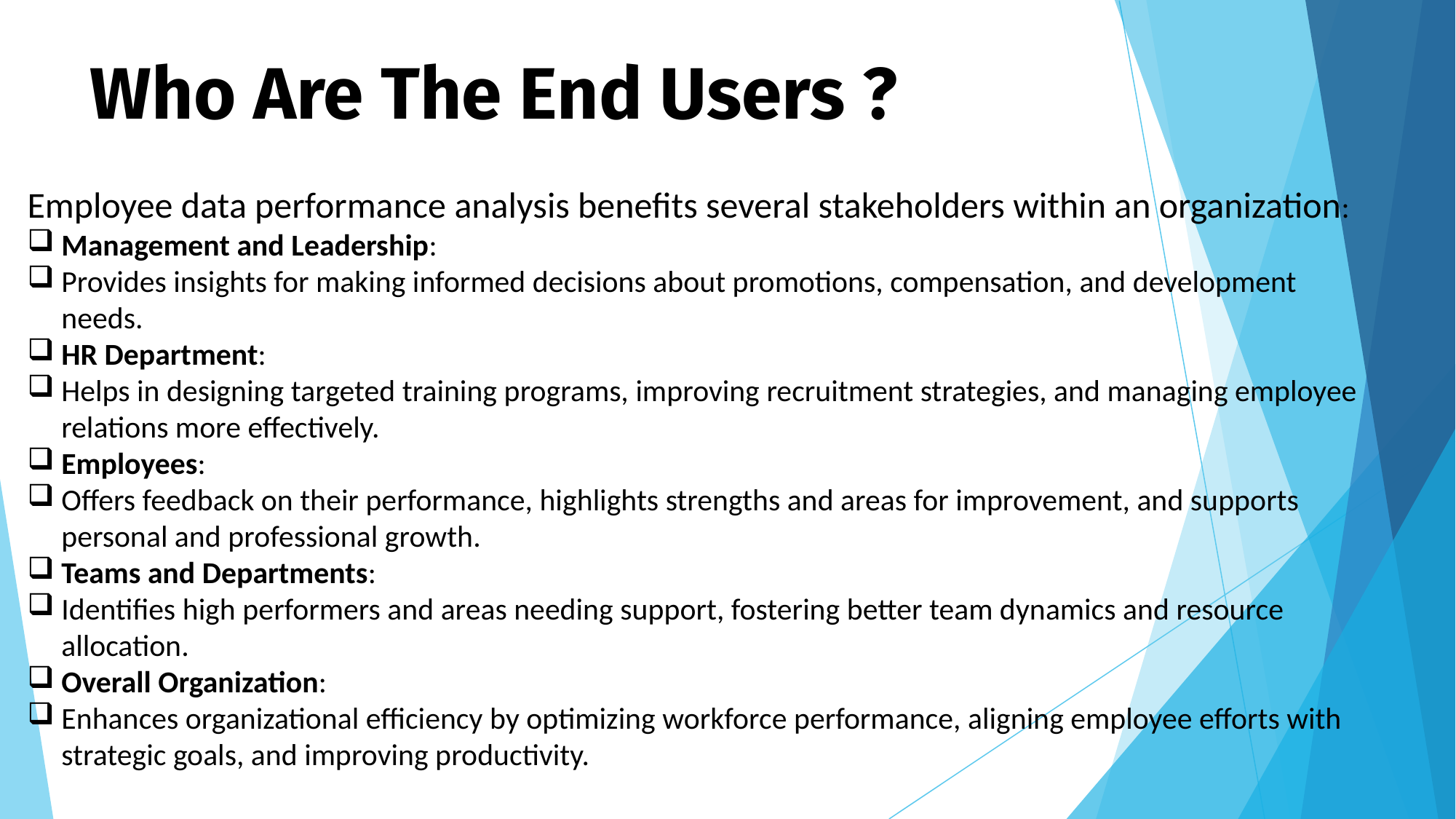

# Who Are The End Users ?
Employee data performance analysis benefits several stakeholders within an organization:
Management and Leadership:
Provides insights for making informed decisions about promotions, compensation, and development needs.
HR Department:
Helps in designing targeted training programs, improving recruitment strategies, and managing employee relations more effectively.
Employees:
Offers feedback on their performance, highlights strengths and areas for improvement, and supports personal and professional growth.
Teams and Departments:
Identifies high performers and areas needing support, fostering better team dynamics and resource allocation.
Overall Organization:
Enhances organizational efficiency by optimizing workforce performance, aligning employee efforts with strategic goals, and improving productivity.